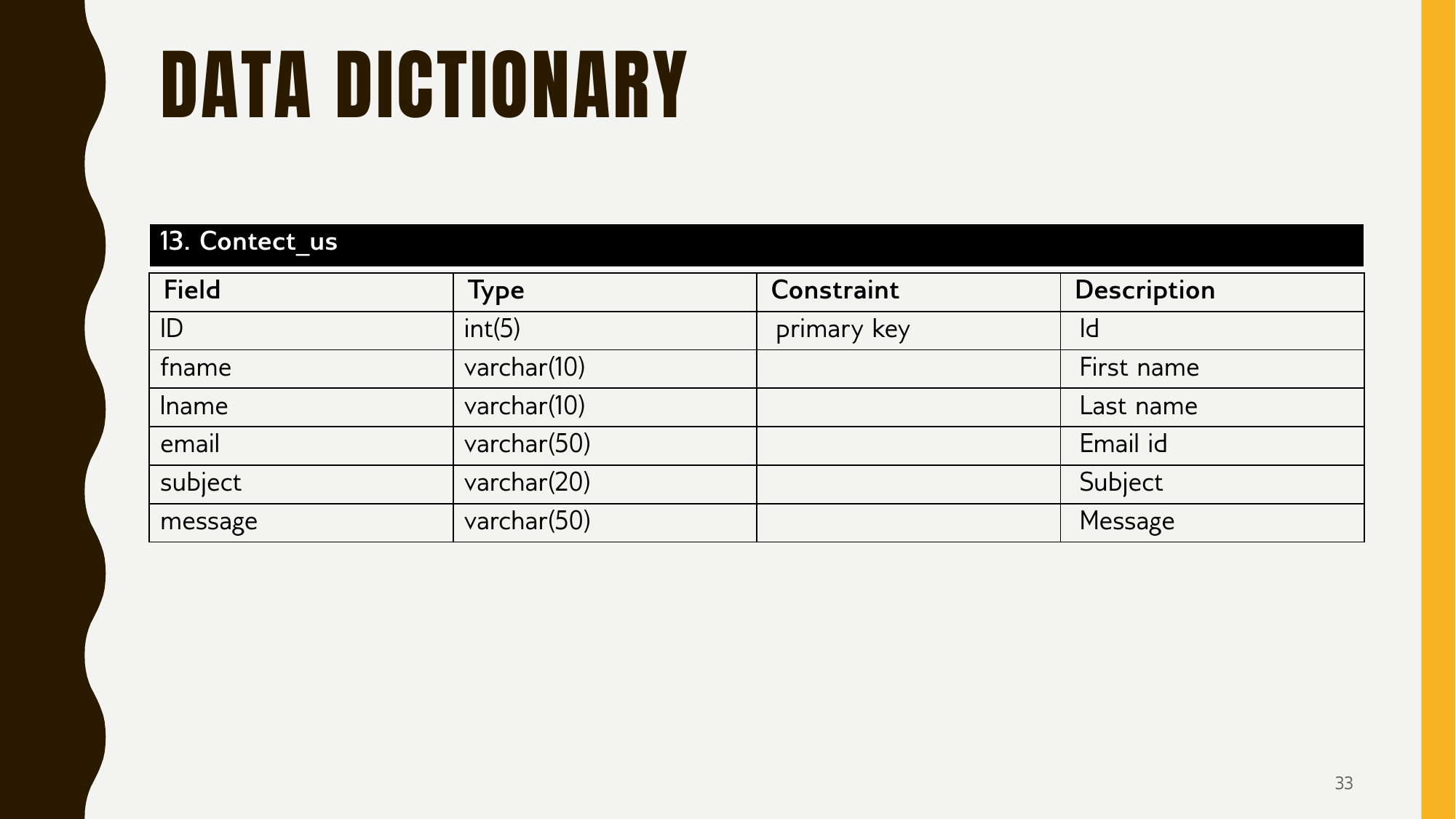

# Data dictionary
| 13. Contect\_us |
| --- |
| Field | Type | Constraint | Description |
| --- | --- | --- | --- |
| ID | int(5) | primary key | Id |
| fname | varchar(10) |  | First name |
| lname | varchar(10) |  | Last name |
| email | varchar(50) |  | Email id |
| subject | varchar(20) |  | Subject |
| message | varchar(50) |  | Message |
33